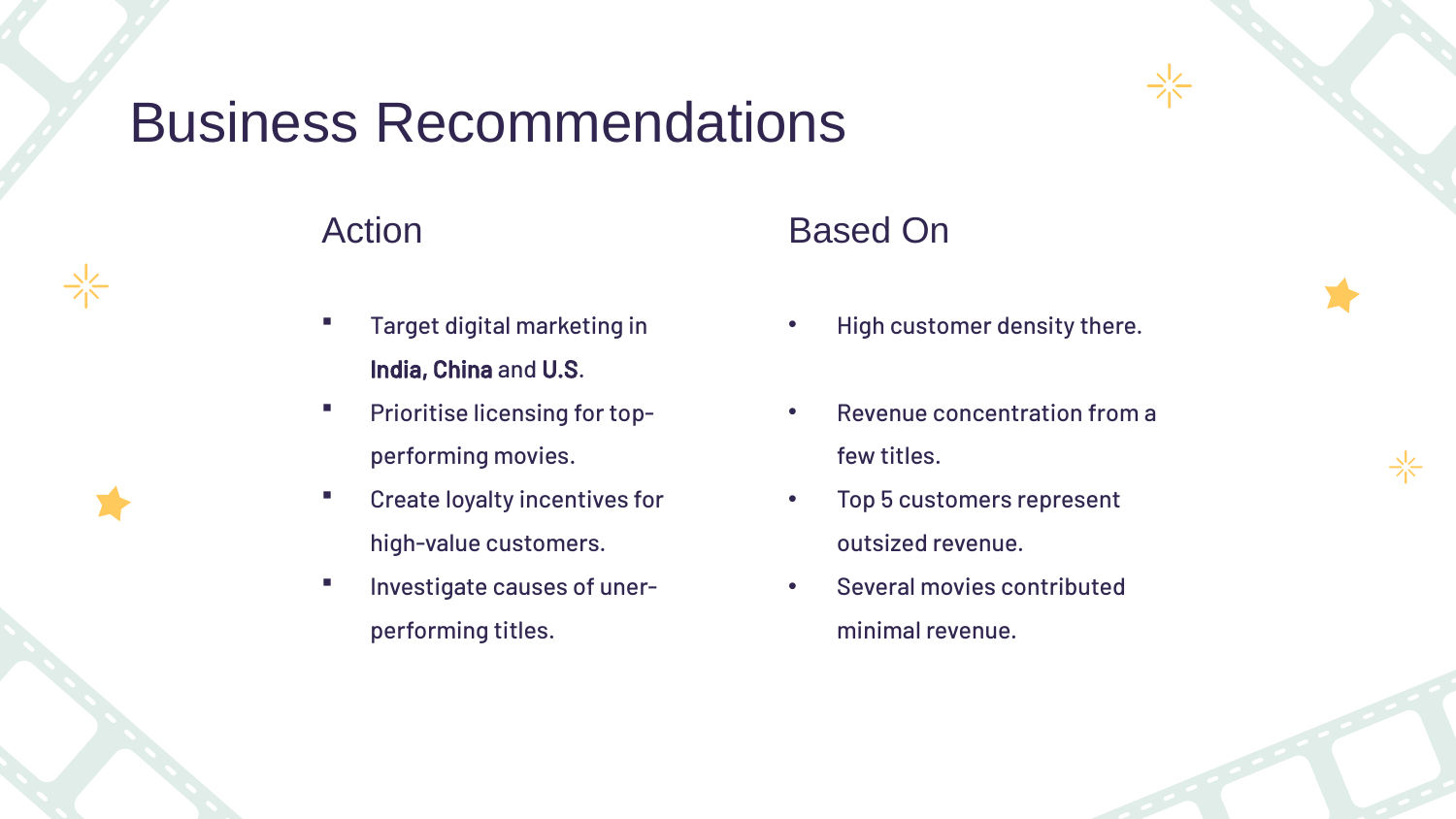

# Business Recommendations
Action
Based On
Target digital marketing in India, China and U.S.
Prioritise licensing for top-performing movies.
Create loyalty incentives for high-value customers.
Investigate causes of uner-performing titles.
High customer density there.

Revenue concentration from a few titles.
Top 5 customers represent outsized revenue.
Several movies contributed minimal revenue.